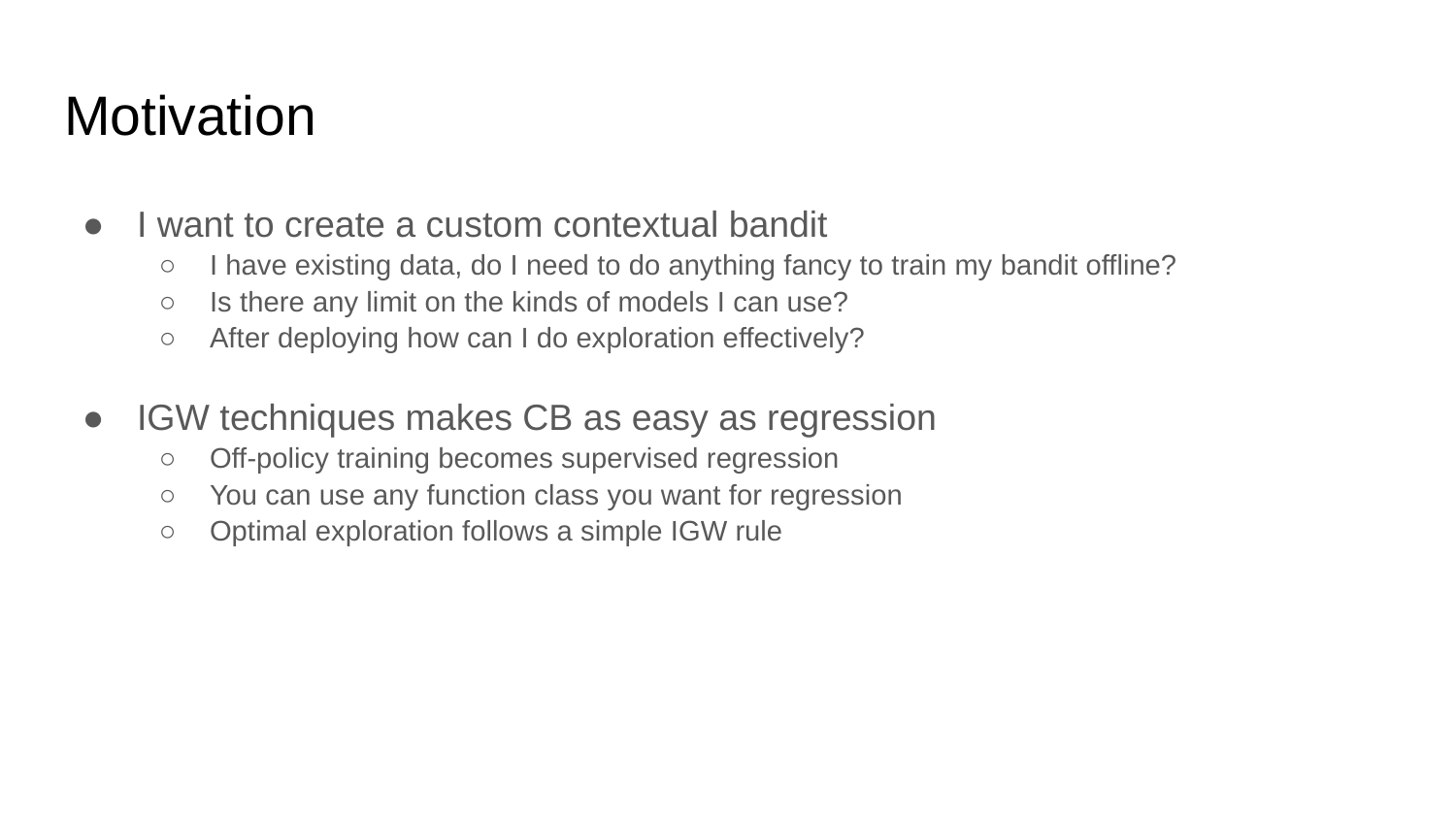

# Motivation
I want to create a custom contextual bandit
I have existing data, do I need to do anything fancy to train my bandit offline?
Is there any limit on the kinds of models I can use?
After deploying how can I do exploration effectively?
IGW techniques makes CB as easy as regression
Off-policy training becomes supervised regression
You can use any function class you want for regression
Optimal exploration follows a simple IGW rule